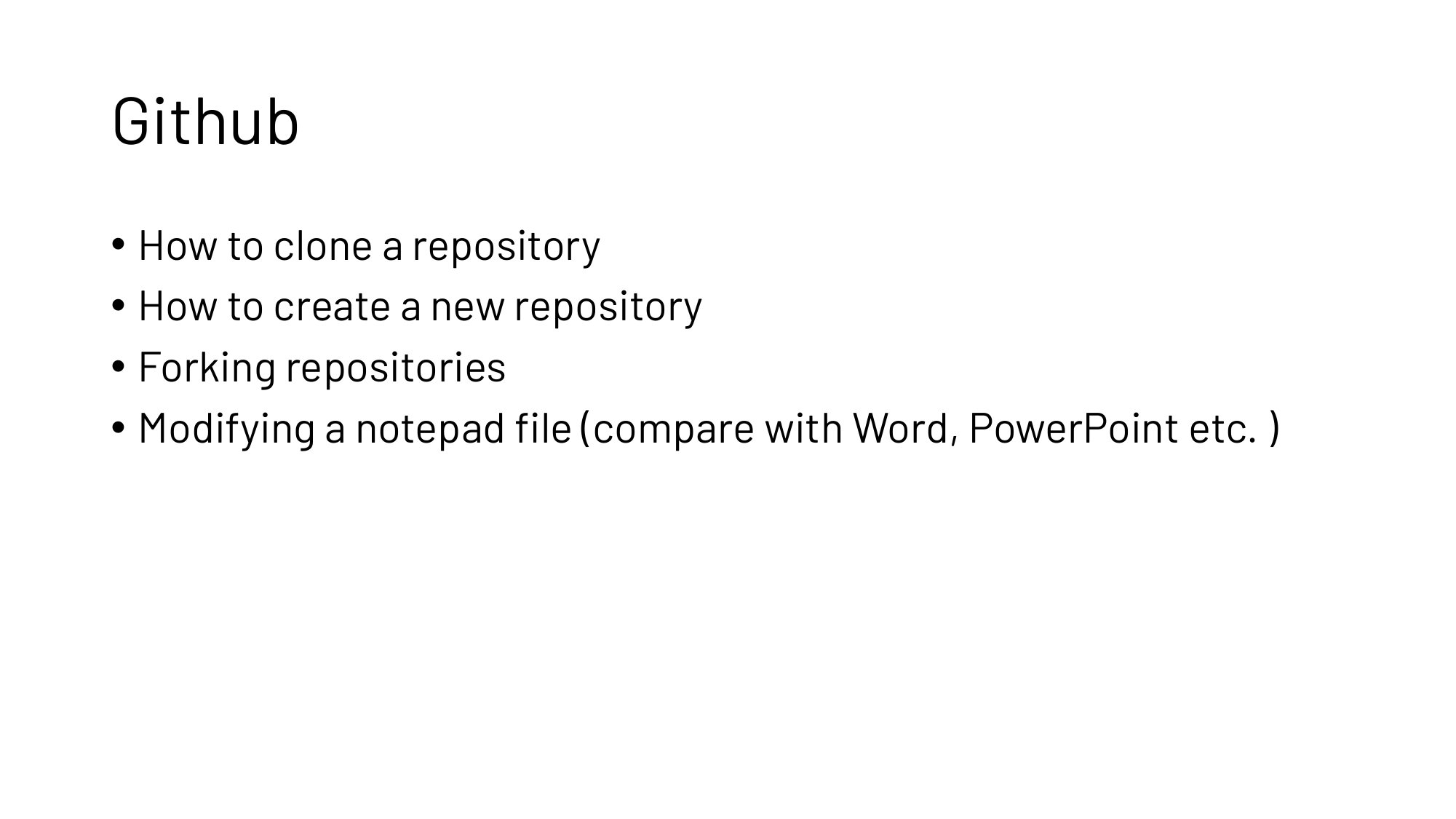

# Github
How to clone a repository
How to create a new repository
Forking repositories
Modifying a notepad file (compare with Word, PowerPoint etc. )